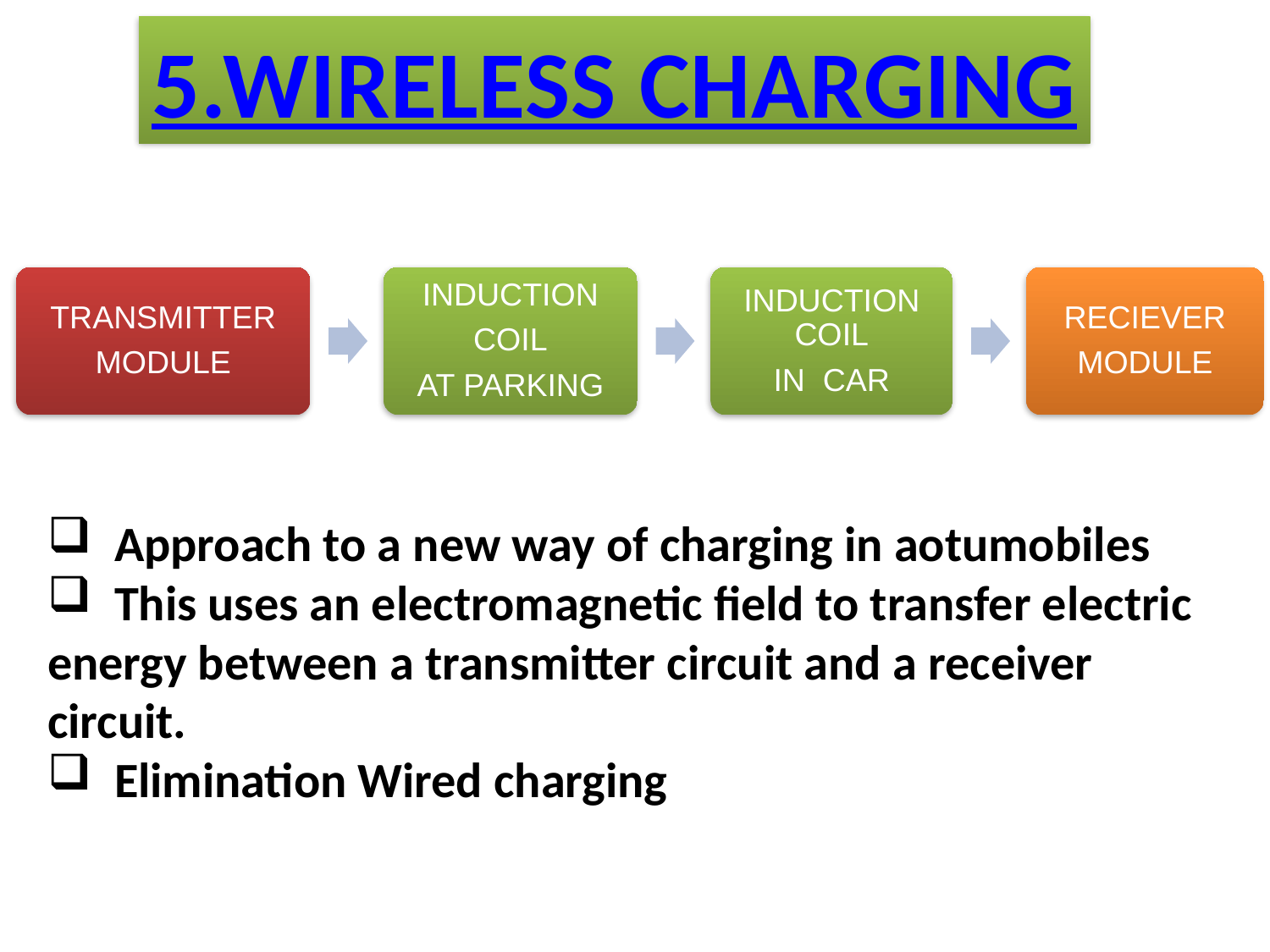

5.WIRELESS CHARGING
TRANSMITTER
MODULE

INDUCTION
COIL
AT PARKING

INDUCTION COIL
IN  CAR

RECIEVER
MODULE
  Approach to a new way of charging in aotumobiles
  This uses an electromagnetic field to transfer electric energy between a transmitter circuit and a receiver circuit.
  Elimination Wired charging